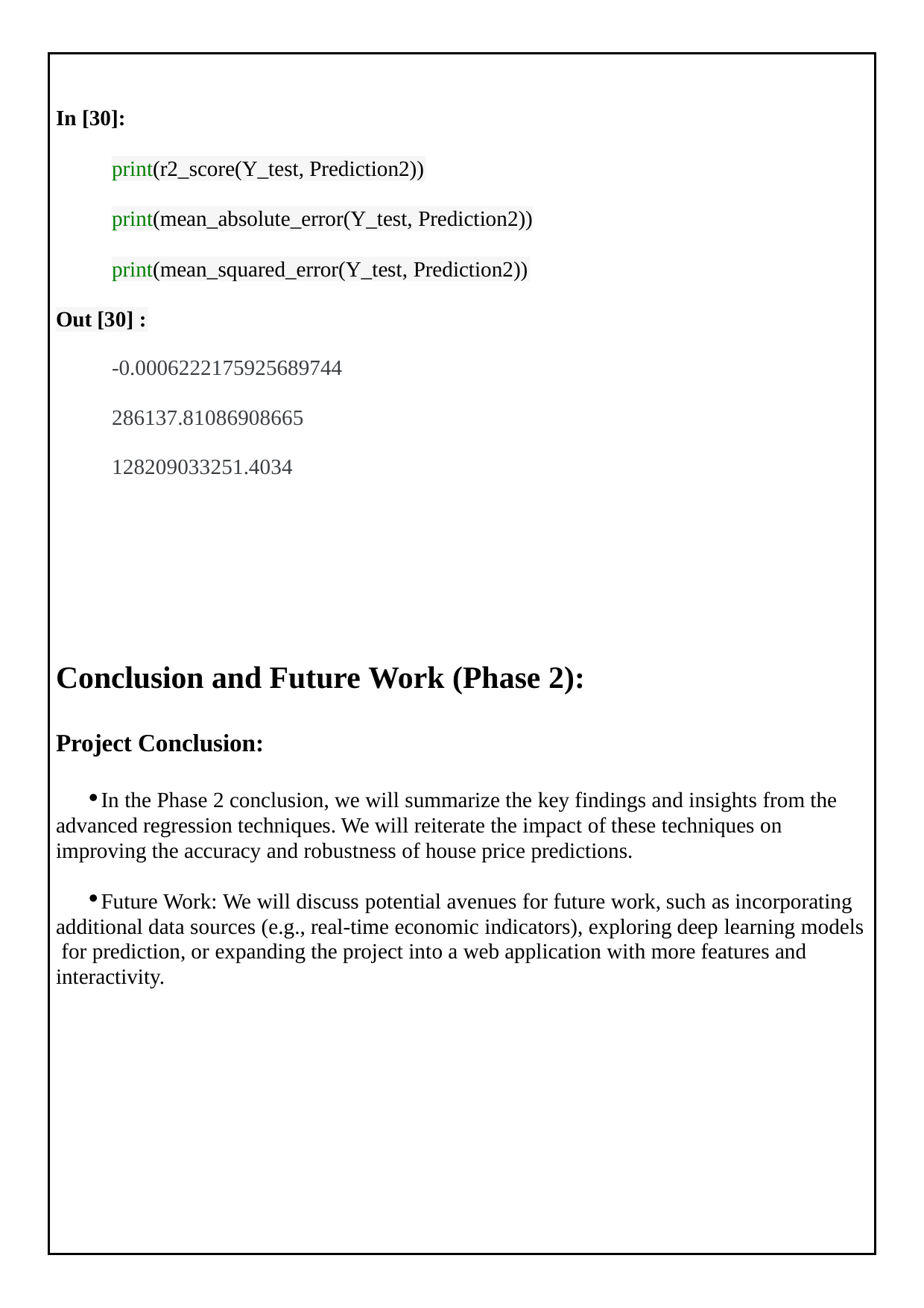

In [30]:
print(r2_score(Y_test, Prediction2))
print(mean_absolute_error(Y_test, Prediction2))
print(mean_squared_error(Y_test, Prediction2))
Out [30] :
-0.0006222175925689744

286137.81086908665

128209033251.4034
Conclusion and Future Work (Phase 2):

Project Conclusion:

In the Phase 2 conclusion, we will summarize the key findings and insights from the  advanced regression techniques. We will reiterate the impact of these techniques on  improving the accuracy and robustness of house price predictions.

Future Work: We will discuss potential avenues for future work, such as incorporating  additional data sources (e.g., real-time economic indicators), exploring deep learning models  for prediction, or expanding the project into a web application with more features and  interactivity.